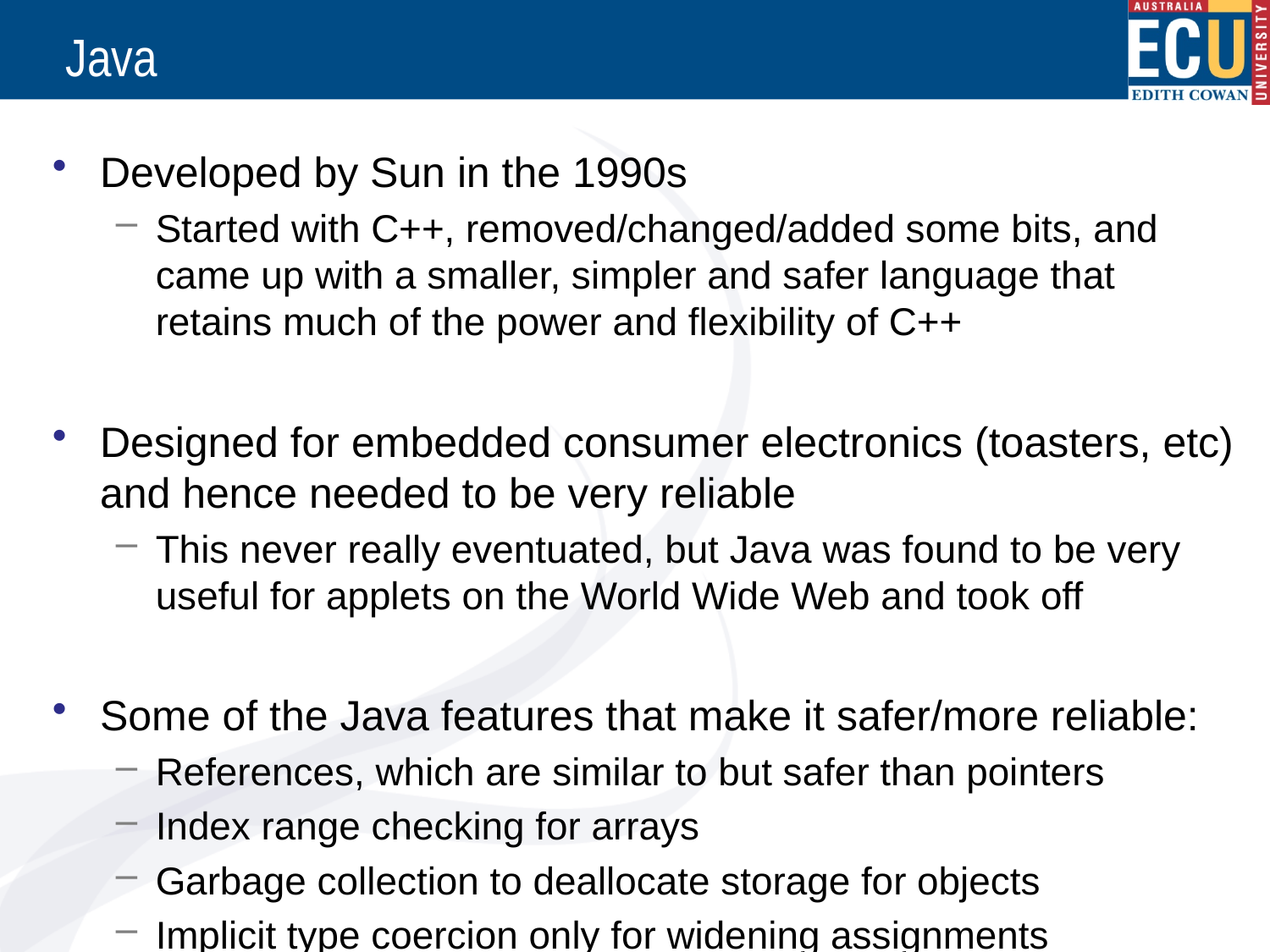

# Java
Developed by Sun in the 1990s
Started with C++, removed/changed/added some bits, and came up with a smaller, simpler and safer language that retains much of the power and flexibility of C++

Designed for embedded consumer electronics (toasters, etc) and hence needed to be very reliable
This never really eventuated, but Java was found to be very useful for applets on the World Wide Web and took off

Some of the Java features that make it safer/more reliable:
References, which are similar to but safer than pointers
Index range checking for arrays
Garbage collection to deallocate storage for objects
Implicit type coercion only for widening assignments